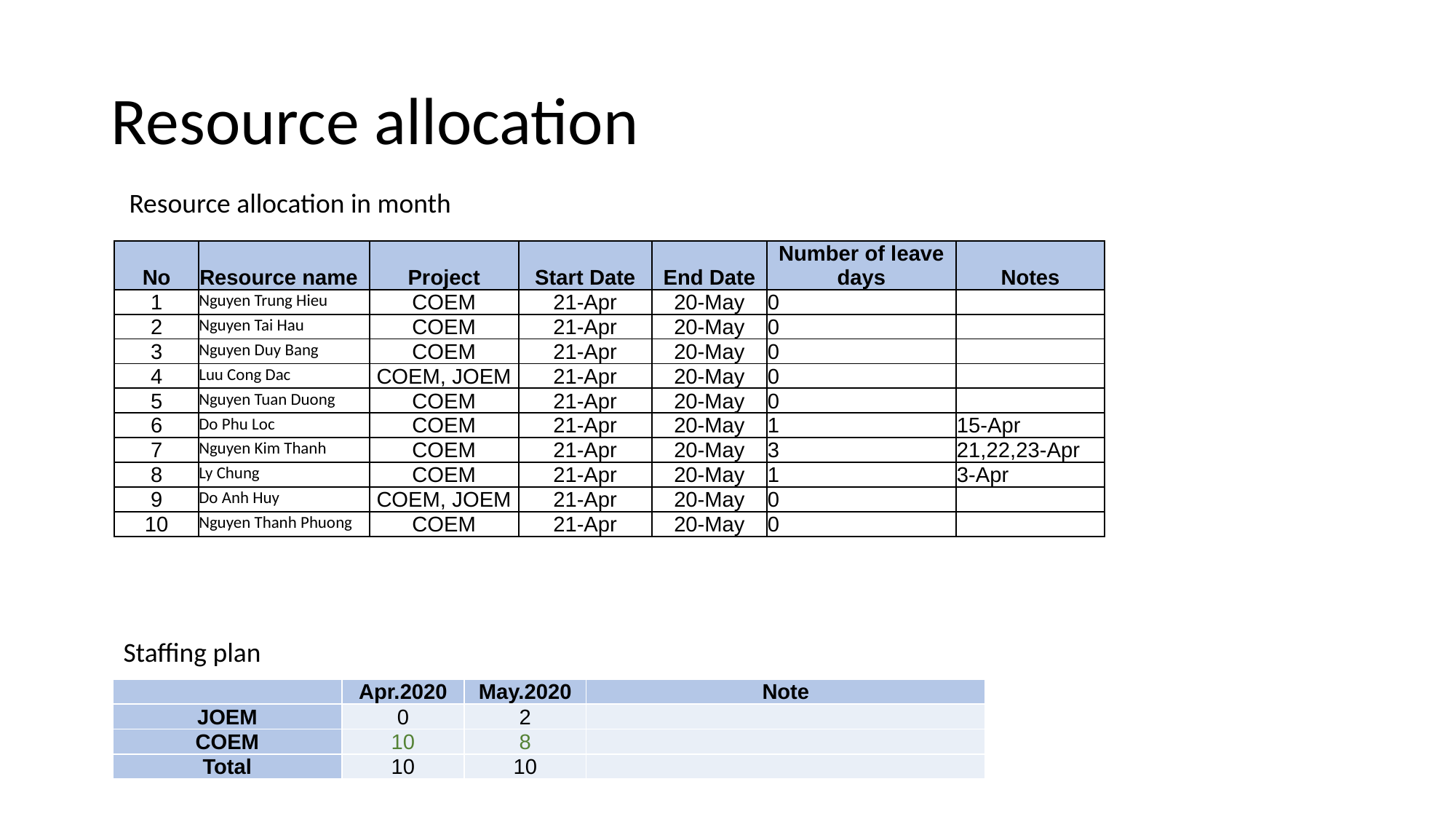

# Resource allocation
Resource allocation in month
| No | Resource name | Project | Start Date | End Date | Number of leave days | Notes |
| --- | --- | --- | --- | --- | --- | --- |
| 1 | Nguyen Trung Hieu | COEM | 21-Apr | 20-May | 0 |  |
| 2 | Nguyen Tai Hau | COEM | 21-Apr | 20-May | 0 |  |
| 3 | Nguyen Duy Bang | COEM | 21-Apr | 20-May | 0 |  |
| 4 | Luu Cong Dac | COEM, JOEM | 21-Apr | 20-May | 0 |  |
| 5 | Nguyen Tuan Duong | COEM | 21-Apr | 20-May | 0 |  |
| 6 | Do Phu Loc | COEM | 21-Apr | 20-May | 1 | 15-Apr |
| 7 | Nguyen Kim Thanh | COEM | 21-Apr | 20-May | 3 | 21,22,23-Apr |
| 8 | Ly Chung | COEM | 21-Apr | 20-May | 1 | 3-Apr |
| 9 | Do Anh Huy | COEM, JOEM | 21-Apr | 20-May | 0 |  |
| 10 | Nguyen Thanh Phuong | COEM | 21-Apr | 20-May | 0 |  |
Staffing plan
|  | Apr.2020 | May.2020 | Note |
| --- | --- | --- | --- |
| JOEM | 0 | 2 |  |
| COEM | 10 | 8 |  |
| Total | 10 | 10 |  |